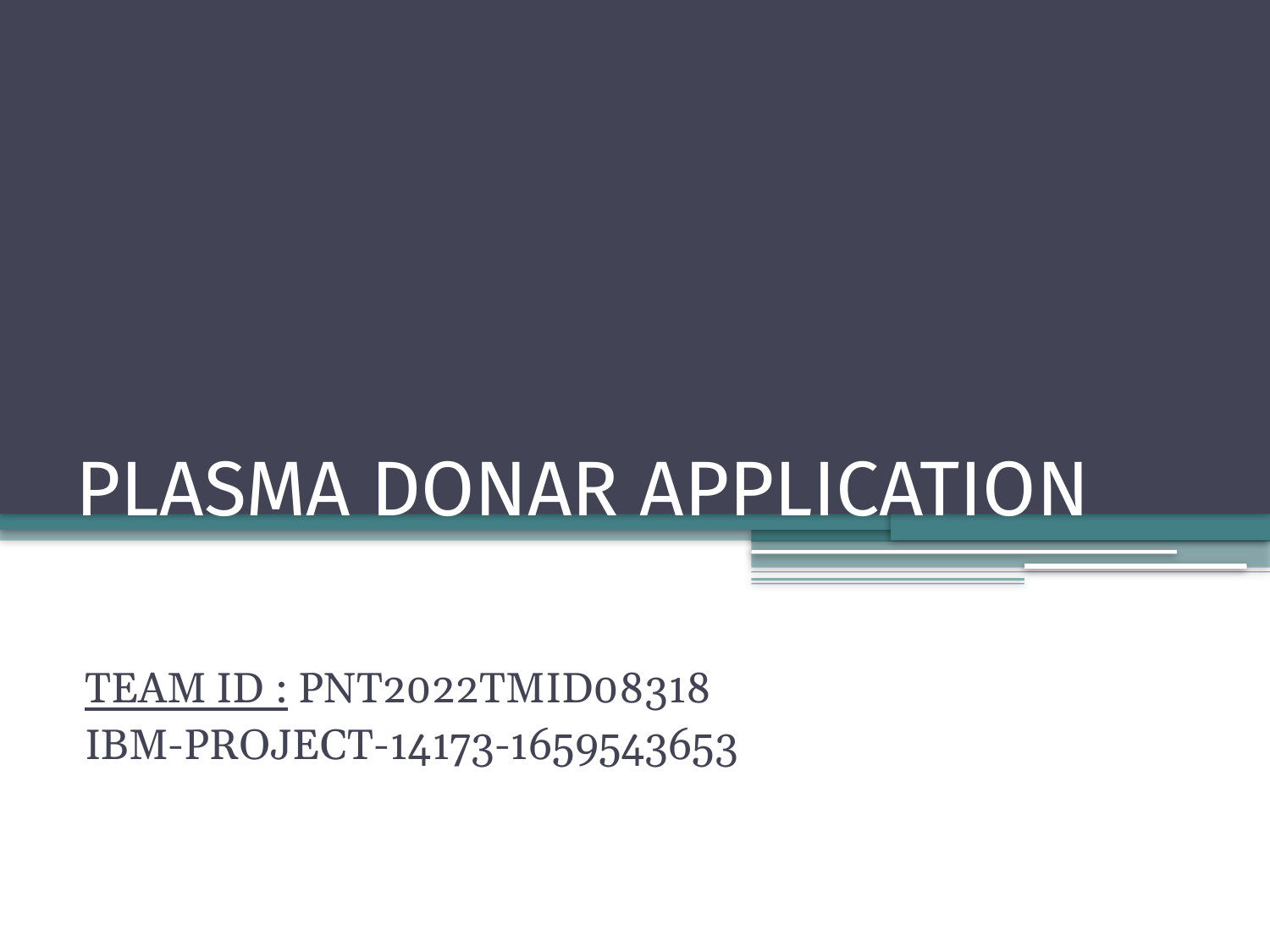

# PLASMA DONAR APPLICATION
TEAM ID : PNT2022TMID08318
IBM-Project-14173-1659543653